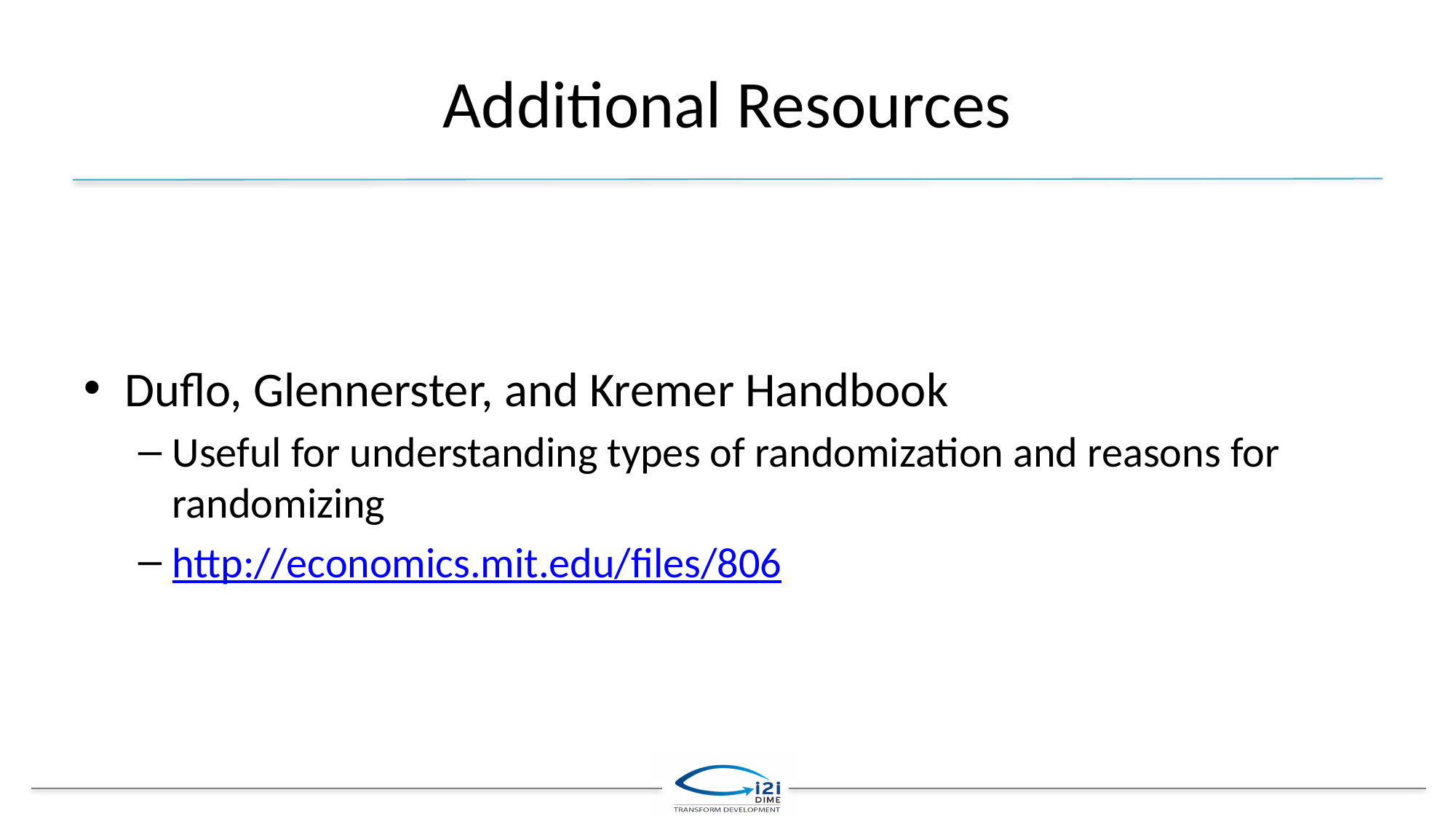

# Additional Resources
Duflo, Glennerster, and Kremer Handbook
Useful for understanding types of randomization and reasons for randomizing
http://economics.mit.edu/files/806